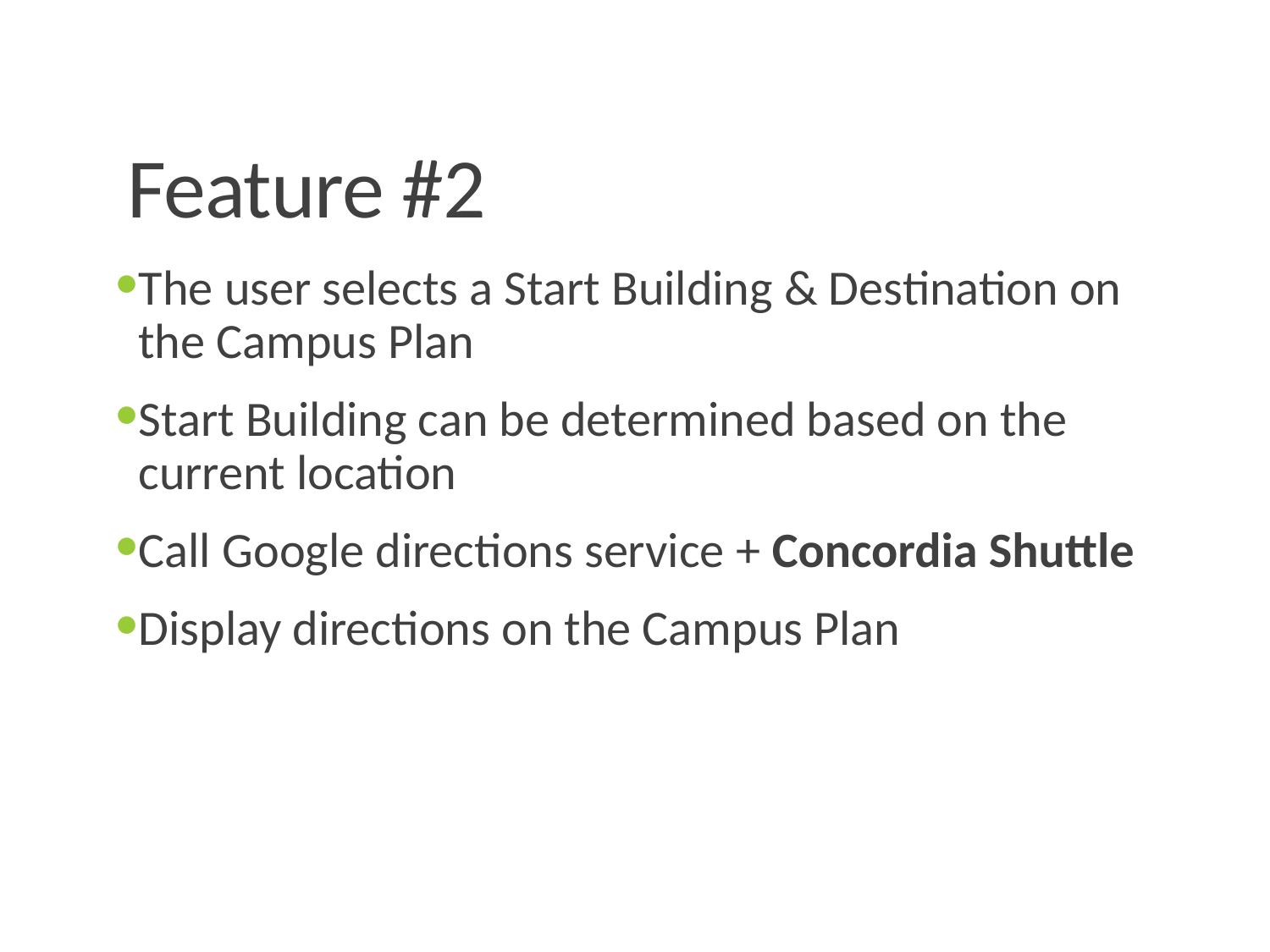

# Feature #2
The user selects a Start Building & Destination on the Campus Plan
Start Building can be determined based on the current location
Call Google directions service + Concordia Shuttle
Display directions on the Campus Plan
6